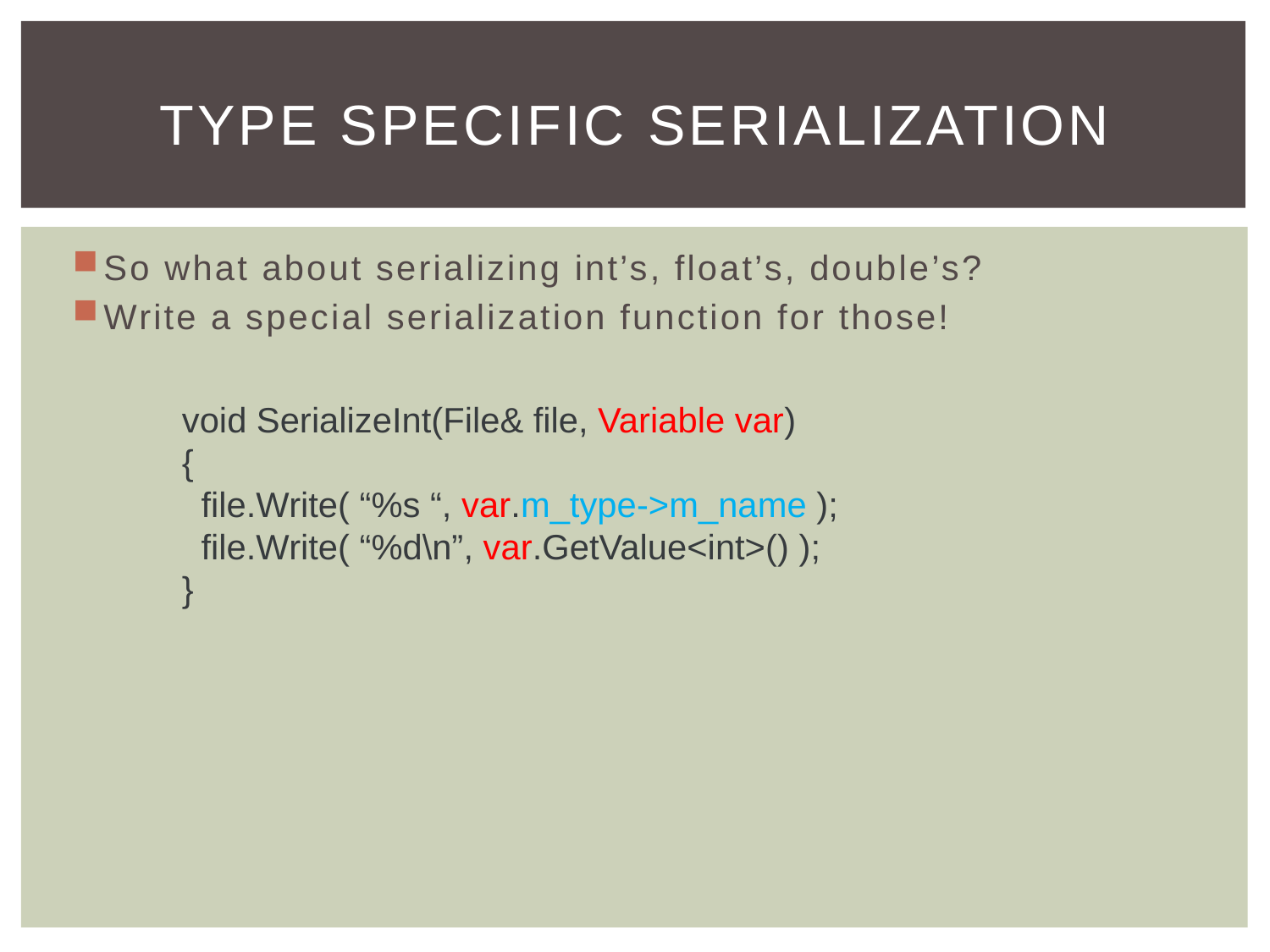

# Type specific serialization
So what about serializing int’s, float’s, double’s?
Write a special serialization function for those!

void SerializeInt(File& file, Variable var)
{
  file.Write( “%s “, var.m_type->m_name );
  file.Write( “%d\n”, var.GetValue<int>() );
}